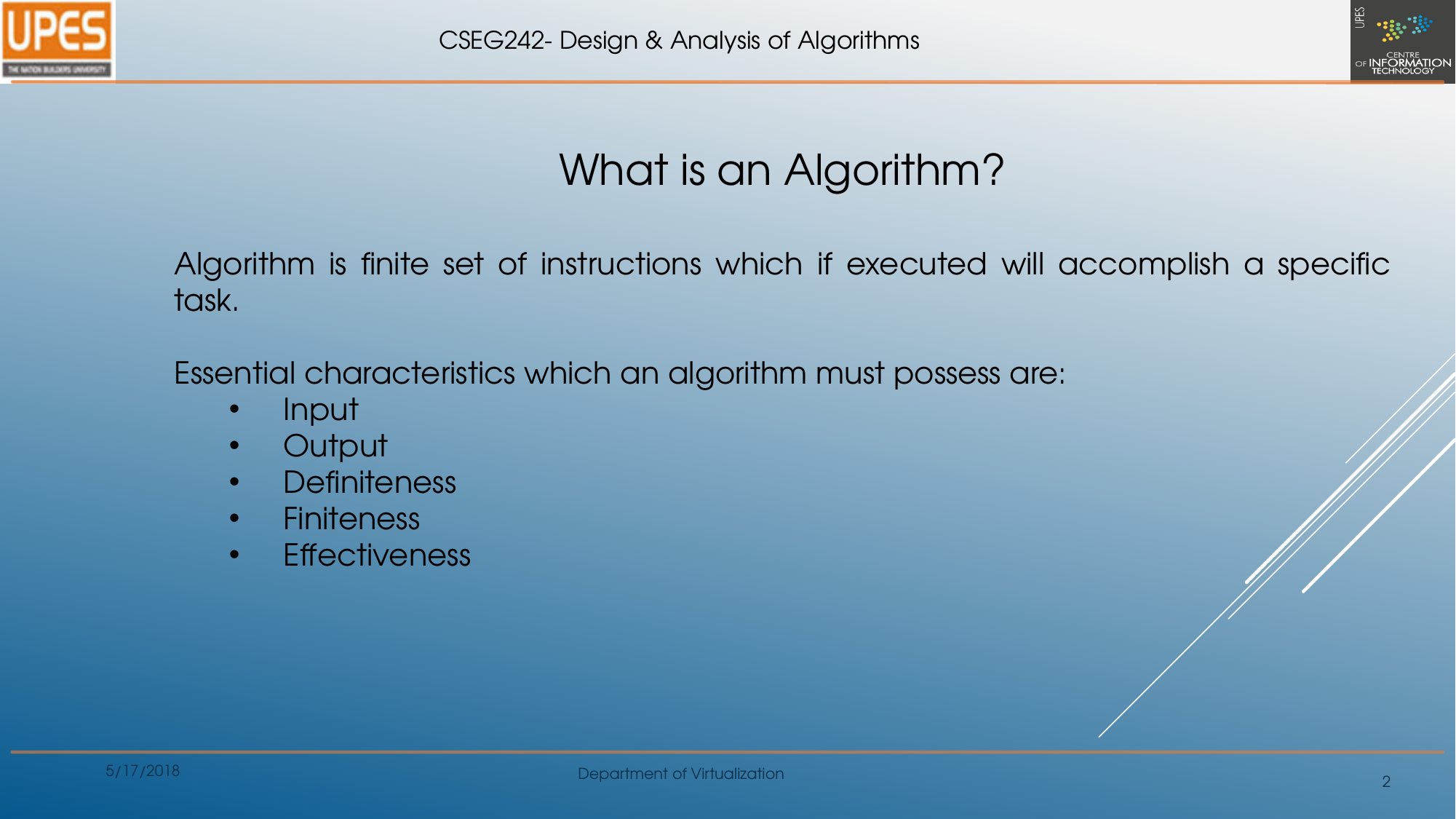

What is an Algorithm?
Algorithm is finite set of instructions which if executed will accomplish a specific task.

Essential characteristics which an algorithm must possess are:
Input
Output
Definiteness
Finiteness
Effectiveness

5/17/2018
2
Department of Virtualization